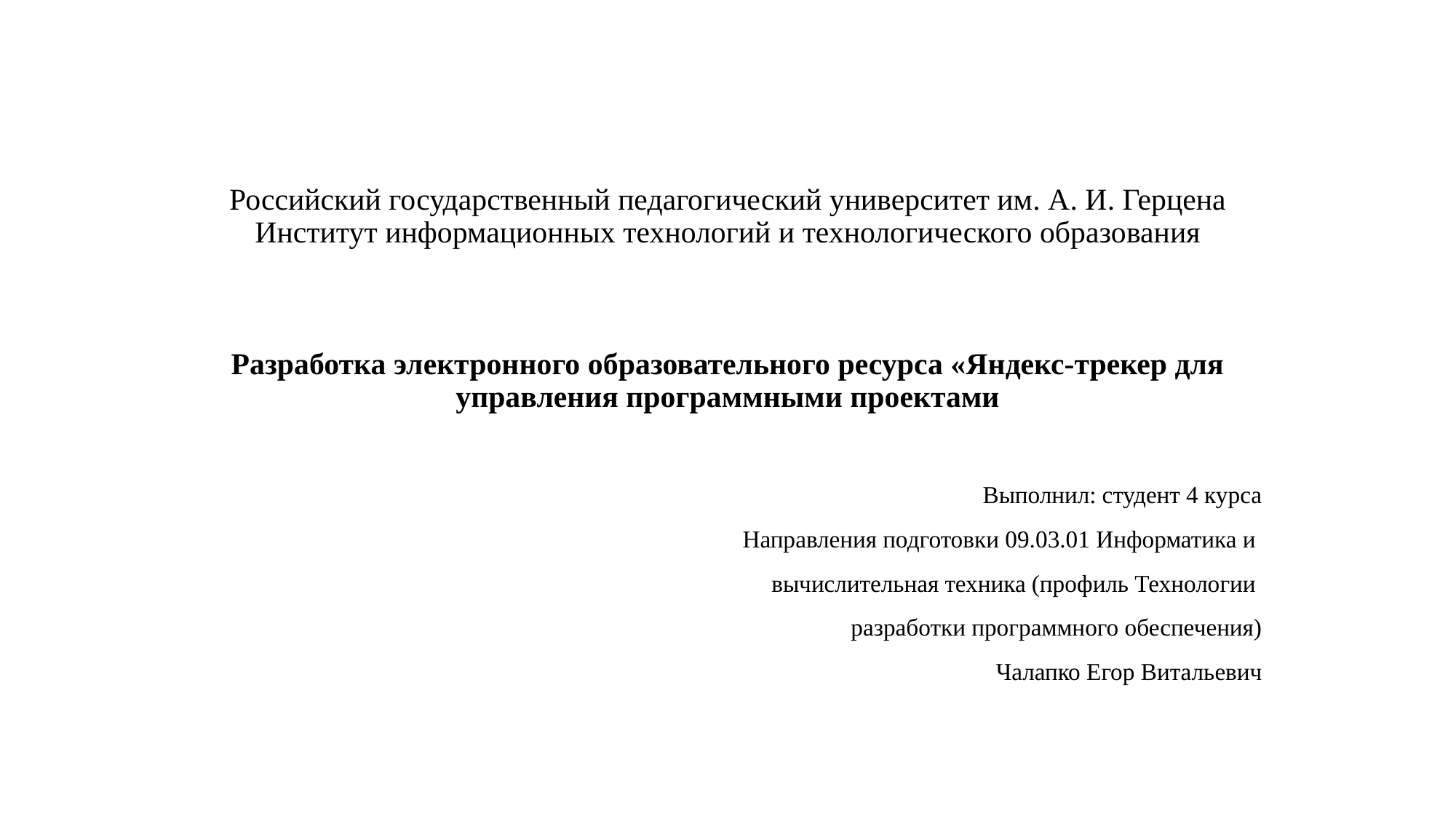

# Российский государственный педагогический университет им. А. И. Герцена Институт информационных технологий и технологического образования Разработка электронного образовательного ресурса «Яндекс-трекер для управления программными проектами
Выполнил: студент 4 курса
Направления подготовки 09.03.01 Информатика и
вычислительная техника (профиль Технологии
разработки программного обеспечения)
Чалапко Егор Витальевич